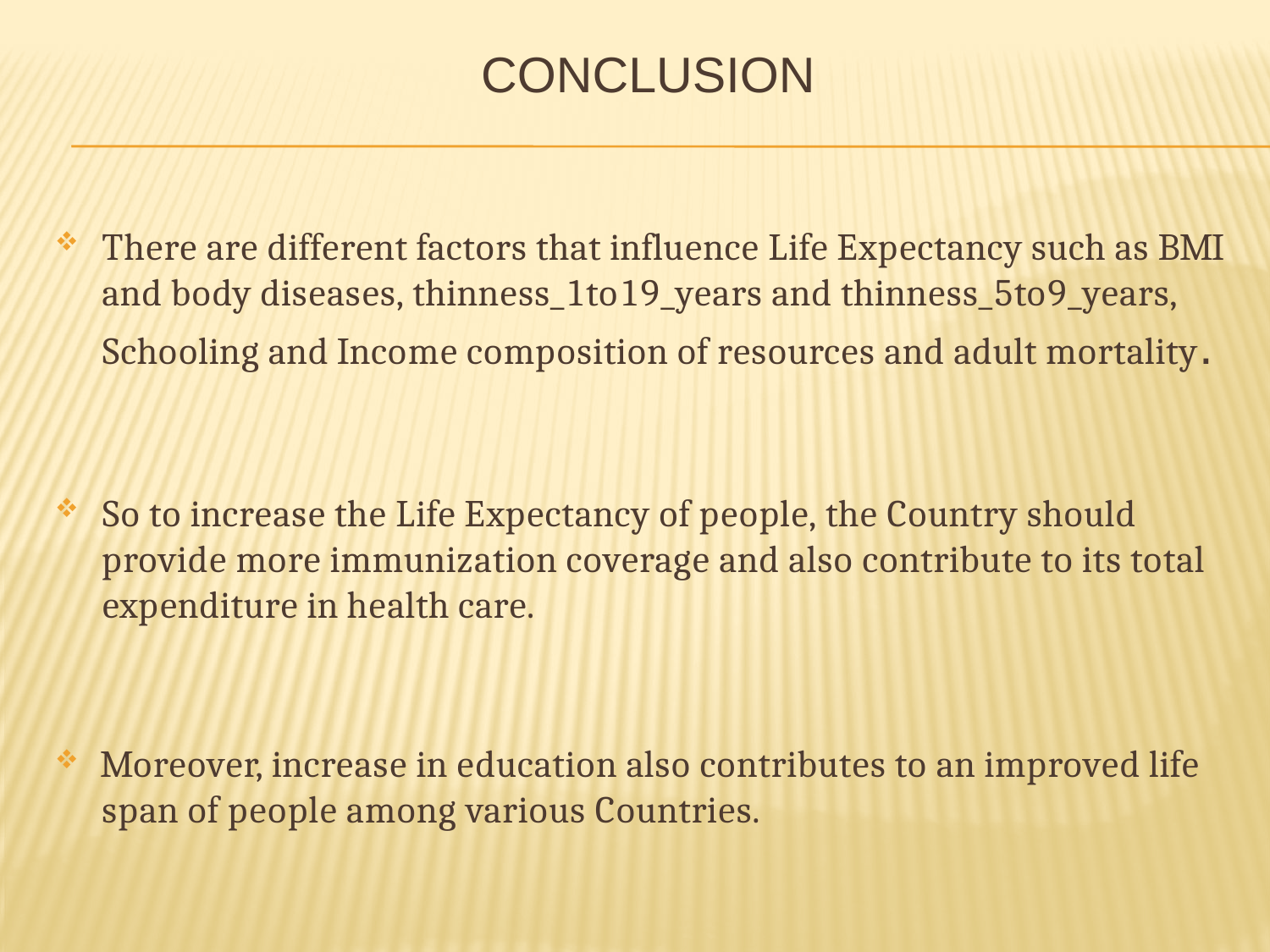

# conclusion
There are different factors that influence Life Expectancy such as BMI and body diseases, thinness_1to19_years and thinness_5to9_years, Schooling and Income composition of resources and adult mortality.

So to increase the Life Expectancy of people, the Country should provide more immunization coverage and also contribute to its total expenditure in health care.

Moreover, increase in education also contributes to an improved life span of people among various Countries.